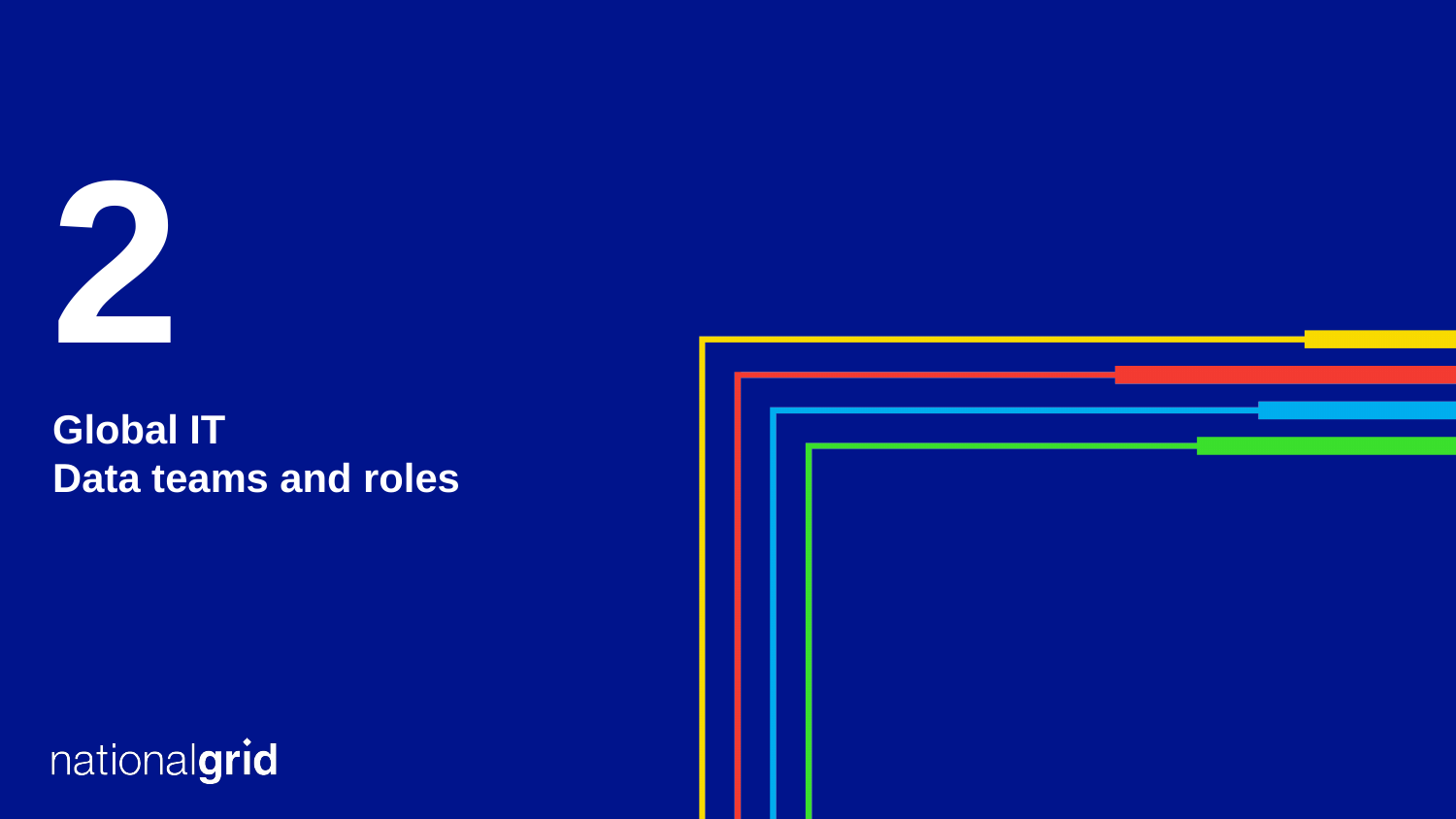

2
Global IT
Data teams and roles